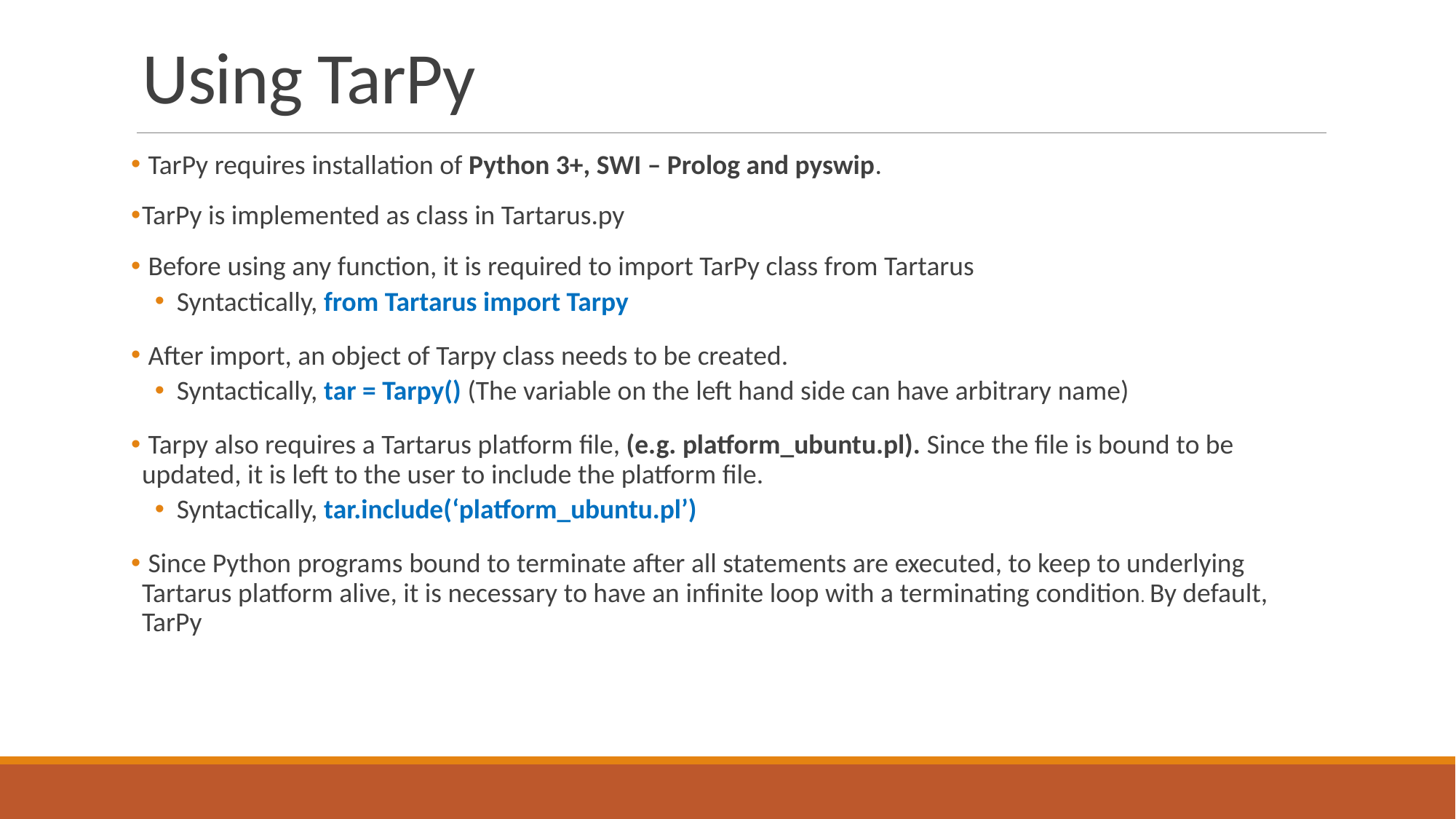

# Using TarPy
 TarPy requires installation of Python 3+, SWI – Prolog and pyswip.
TarPy is implemented as class in Tartarus.py
 Before using any function, it is required to import TarPy class from Tartarus
Syntactically, from Tartarus import Tarpy
 After import, an object of Tarpy class needs to be created.
Syntactically, tar = Tarpy() (The variable on the left hand side can have arbitrary name)
 Tarpy also requires a Tartarus platform file, (e.g. platform_ubuntu.pl). Since the file is bound to be updated, it is left to the user to include the platform file.
Syntactically, tar.include(‘platform_ubuntu.pl’)
 Since Python programs bound to terminate after all statements are executed, to keep to underlying Tartarus platform alive, it is necessary to have an infinite loop with a terminating condition. By default, TarPy